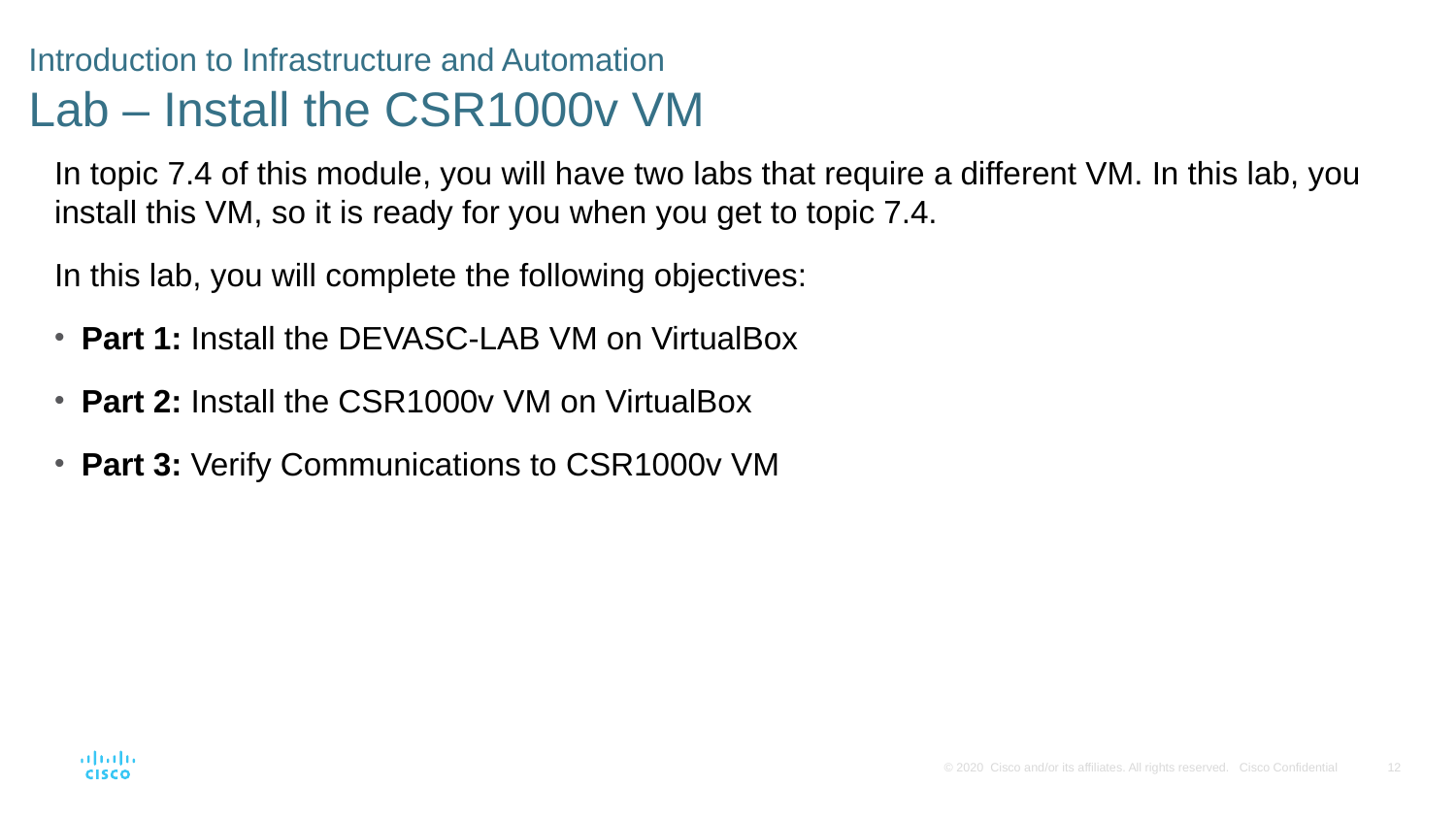

# Introduction to Infrastructure and Automation Lab – Install the CSR1000v VM
In topic 7.4 of this module, you will have two labs that require a different VM. In this lab, you install this VM, so it is ready for you when you get to topic 7.4.
In this lab, you will complete the following objectives:
Part 1: Install the DEVASC-LAB VM on VirtualBox
Part 2: Install the CSR1000v VM on VirtualBox
Part 3: Verify Communications to CSR1000v VM